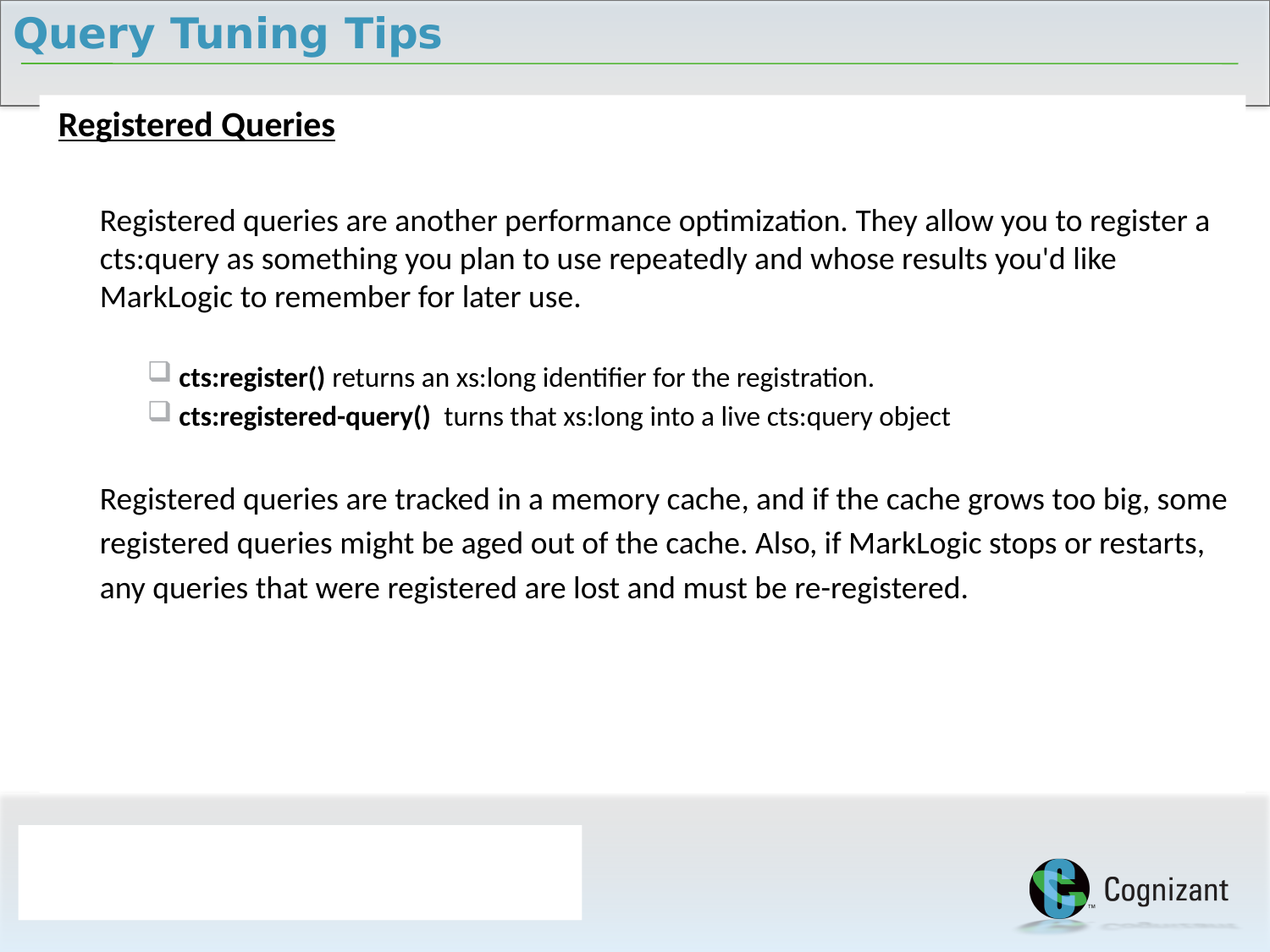

Query Tuning Tips
 Registered Queries

Registered queries are another performance optimization. They allow you to register a cts:query as something you plan to use repeatedly and whose results you'd like MarkLogic to remember for later use.

cts:register() returns an xs:long identifier for the registration.
cts:registered-query()  turns that xs:long into a live cts:query object

Registered queries are tracked in a memory cache, and if the cache grows too big, some
registered queries might be aged out of the cache. Also, if MarkLogic stops or restarts,
any queries that were registered are lost and must be re-registered.

19